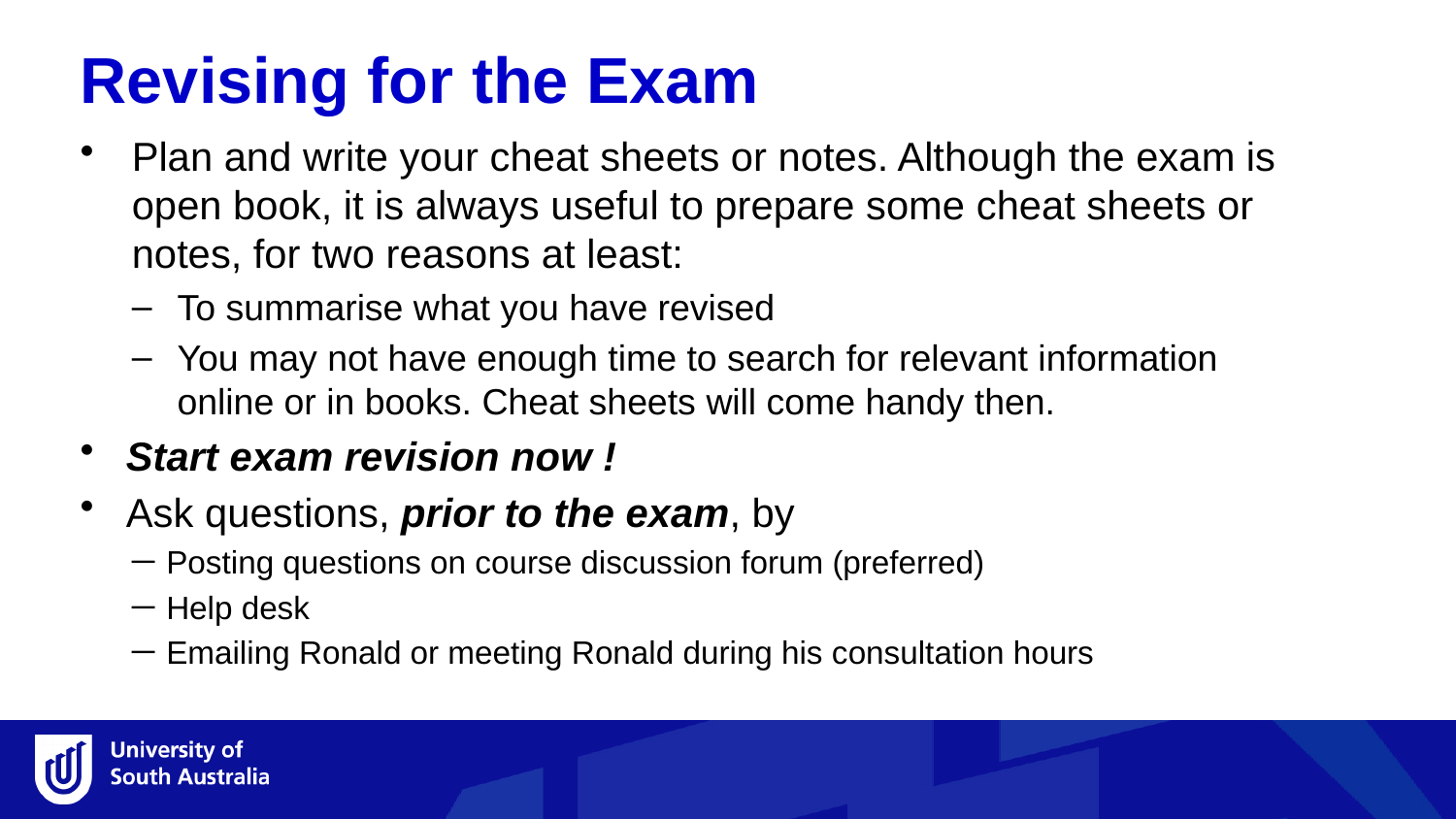

Revising for the Exam
Plan and write your cheat sheets or notes. Although the exam is open book, it is always useful to prepare some cheat sheets or notes, for two reasons at least:
To summarise what you have revised
You may not have enough time to search for relevant information online or in books. Cheat sheets will come handy then.
Start exam revision now !
Ask questions, prior to the exam, by
Posting questions on course discussion forum (preferred)
Help desk
Emailing Ronald or meeting Ronald during his consultation hours